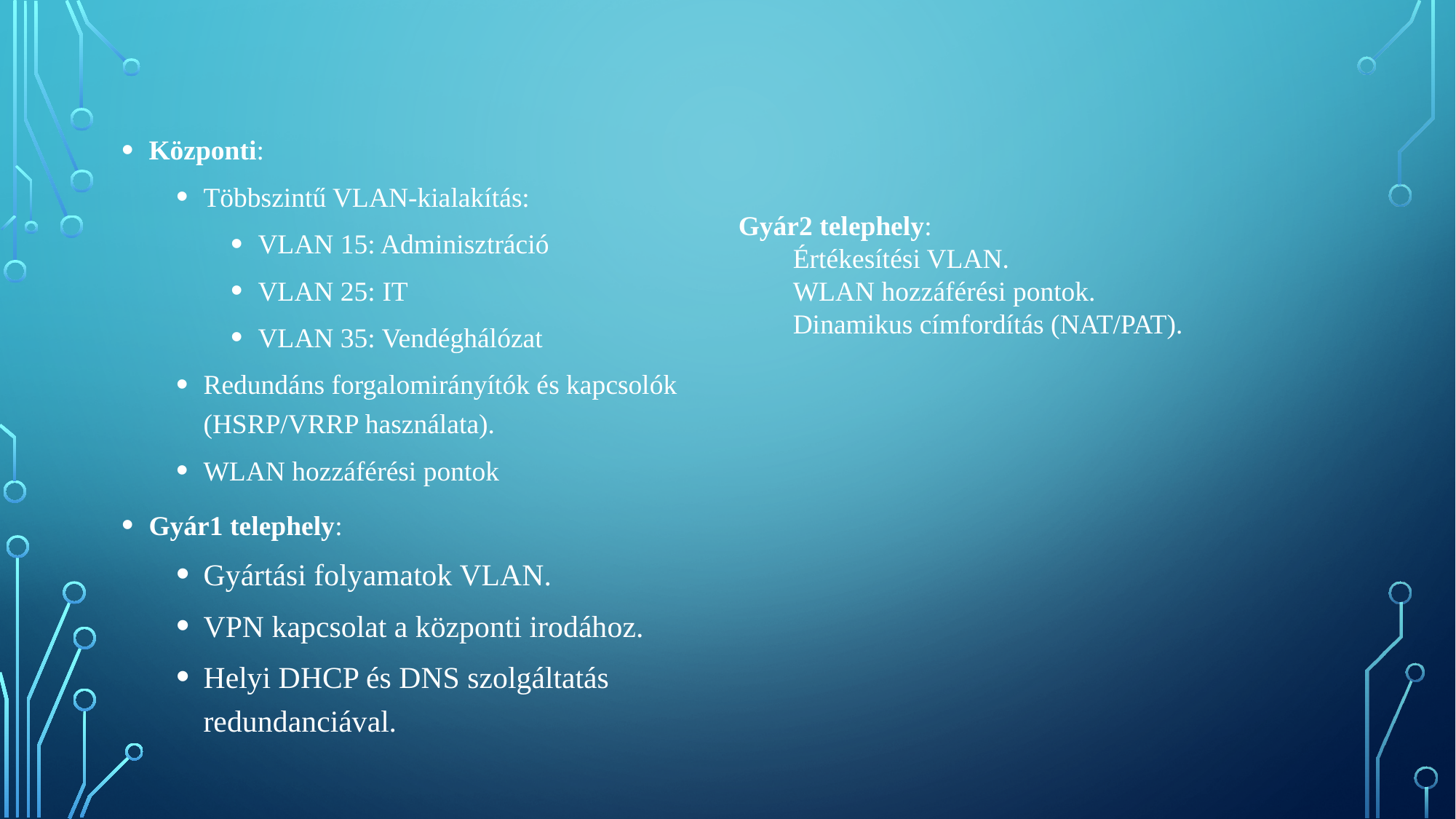

Központi:
Többszintű VLAN-kialakítás:
VLAN 15: Adminisztráció
VLAN 25: IT
VLAN 35: Vendéghálózat
Redundáns forgalomirányítók és kapcsolók (HSRP/VRRP használata).
WLAN hozzáférési pontok
Gyár1 telephely:
Gyártási folyamatok VLAN.
VPN kapcsolat a központi irodához.
Helyi DHCP és DNS szolgáltatás redundanciával.

Gyár2 telephely:
Értékesítési VLAN.
WLAN hozzáférési pontok.
Dinamikus címfordítás (NAT/PAT).